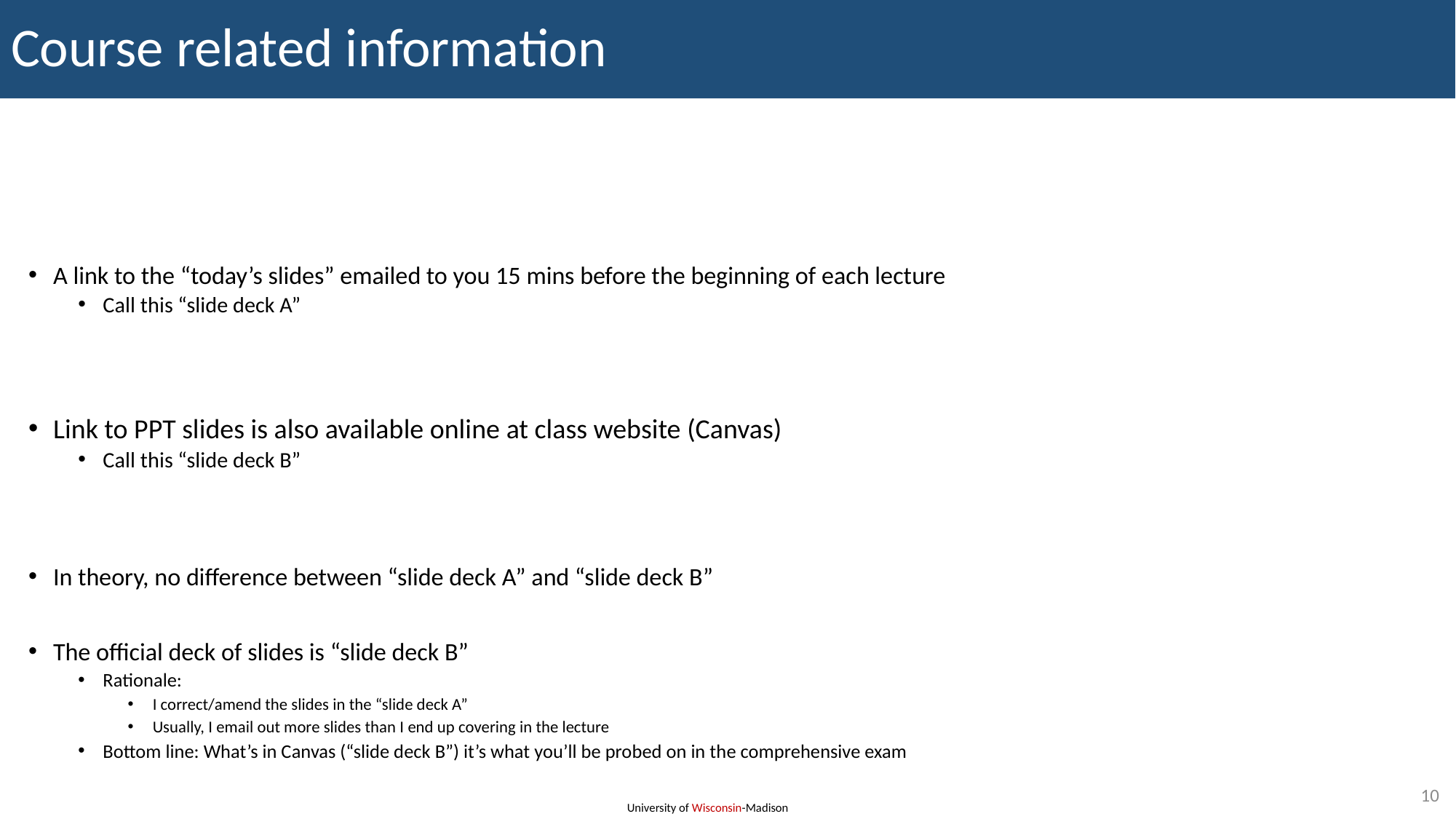

# Course related information

A link to the “today’s slides” emailed to you 15 mins before the beginning of each lecture
Call this “slide deck A”

Link to PPT slides is also available online at class website (Canvas)
Call this “slide deck B”

In theory, no difference between “slide deck A” and “slide deck B”

The official deck of slides is “slide deck B”
Rationale:
I correct/amend the slides in the “slide deck A”
Usually, I email out more slides than I end up covering in the lecture
Bottom line: What’s in Canvas (“slide deck B”) it’s what you’ll be probed on in the comprehensive exam

10